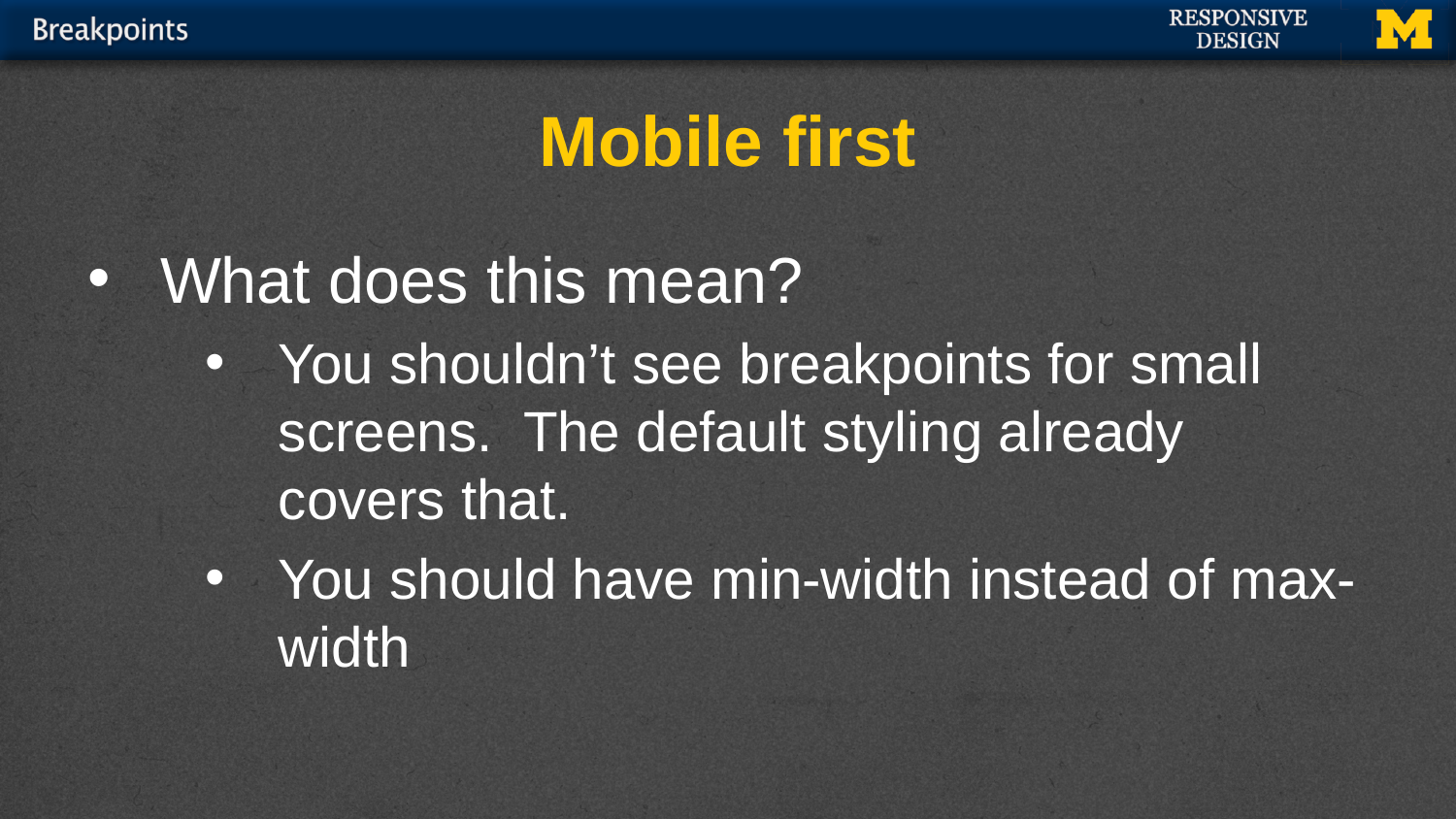

# Mobile first
What does this mean?
You shouldn’t see breakpoints for small screens.  The default styling already covers that.
You should have min-width instead of max-width